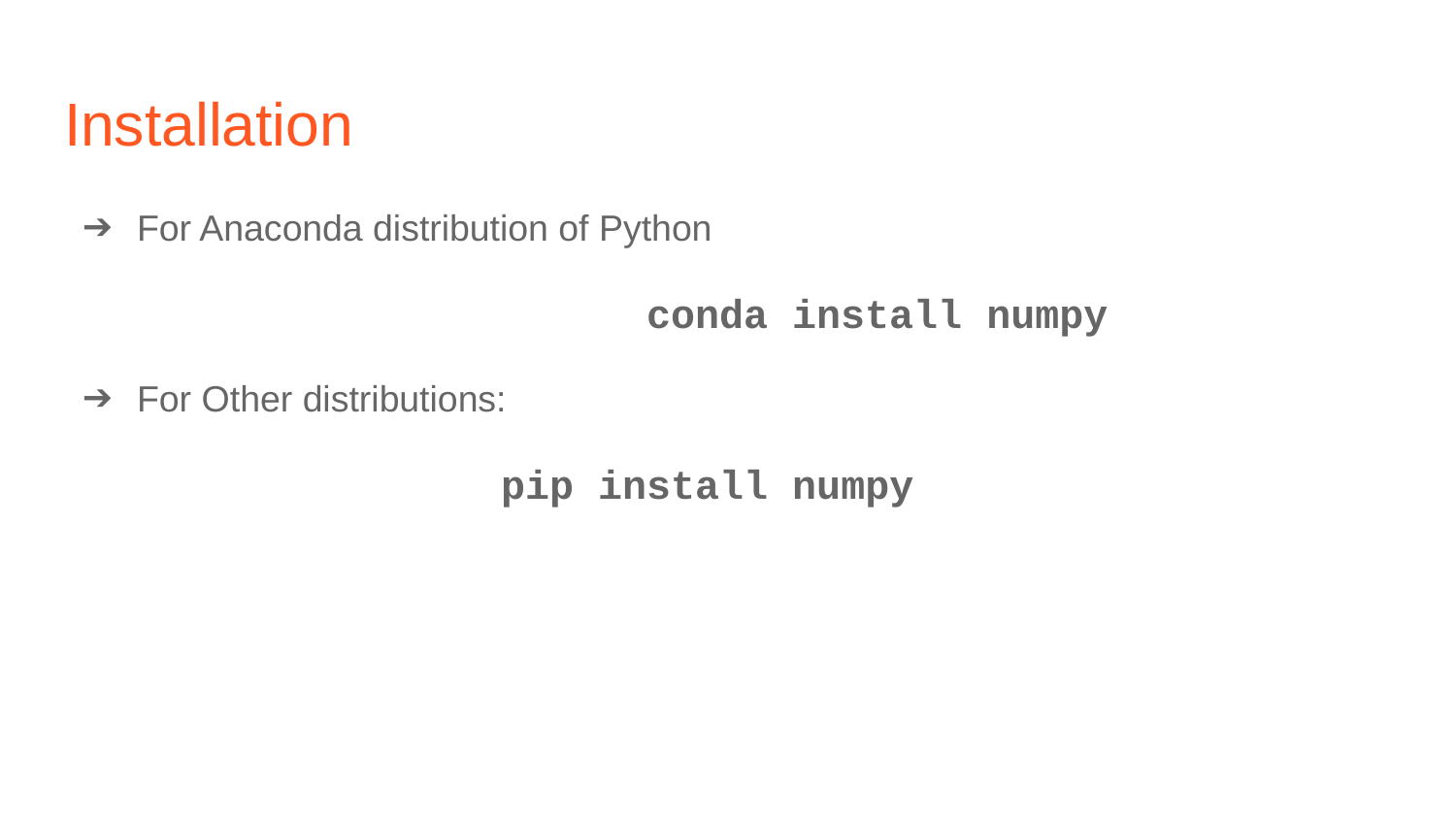

# Installation
For Anaconda distribution of Python
				conda install numpy
For Other distributions:
		pip install numpy